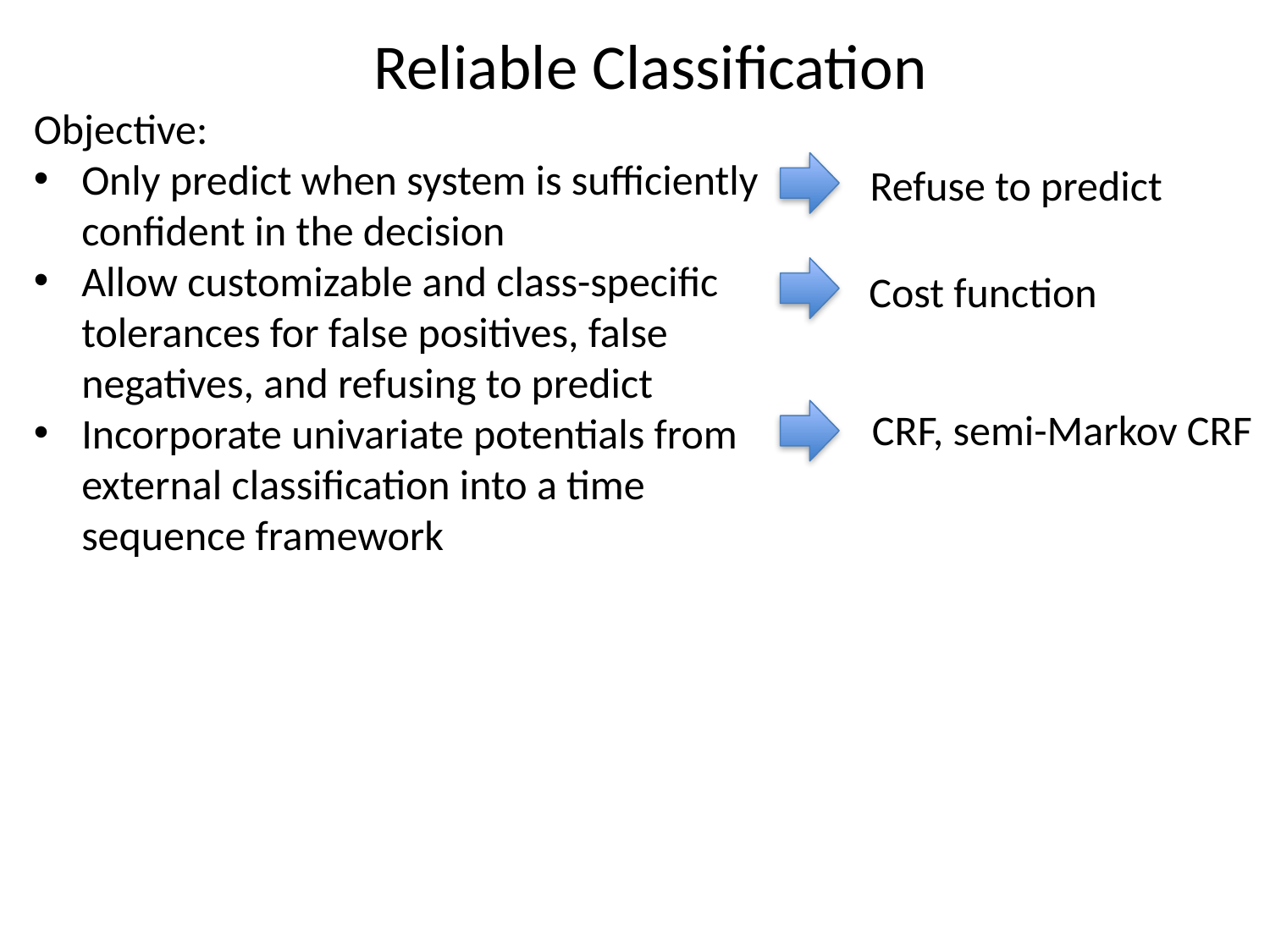

Reliable Classification
Objective:
Only predict when system is sufficiently confident in the decision
Allow customizable and class-specific tolerances for false positives, false negatives, and refusing to predict
Incorporate univariate potentials from external classification into a time sequence framework

Refuse to predict

Cost function
CRF, semi-Markov CRF